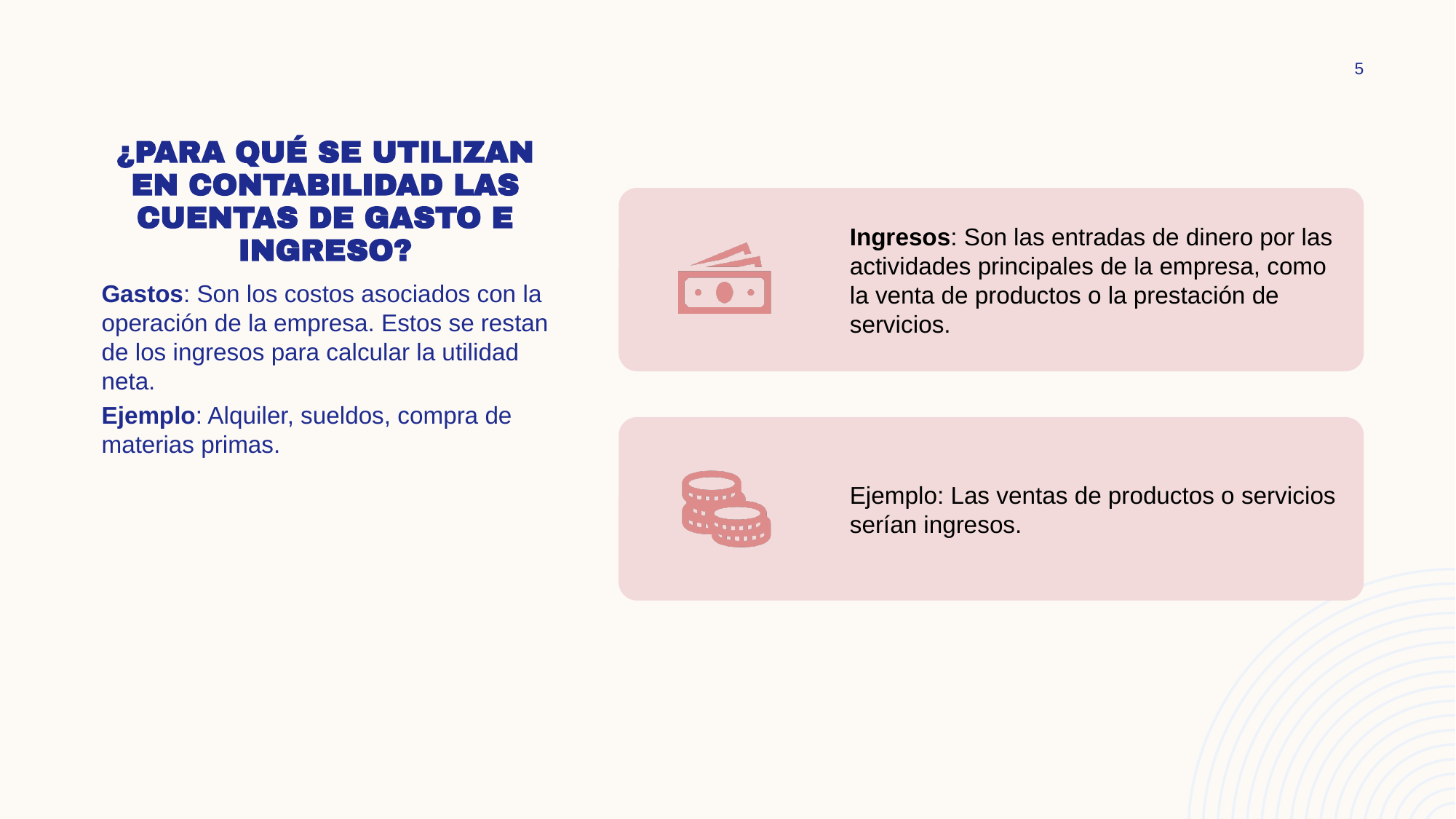

5
Ingresos: Son las entradas de dinero por las actividades principales de la empresa, como la venta de productos o la prestación de servicios.
Ejemplo: Las ventas de productos o servicios serían ingresos.
# ¿Para qué se utilizan en contabilidad las cuentas de gasto e ingreso?
Gastos: Son los costos asociados con la operación de la empresa. Estos se restan de los ingresos para calcular la utilidad neta.
Ejemplo: Alquiler, sueldos, compra de materias primas.